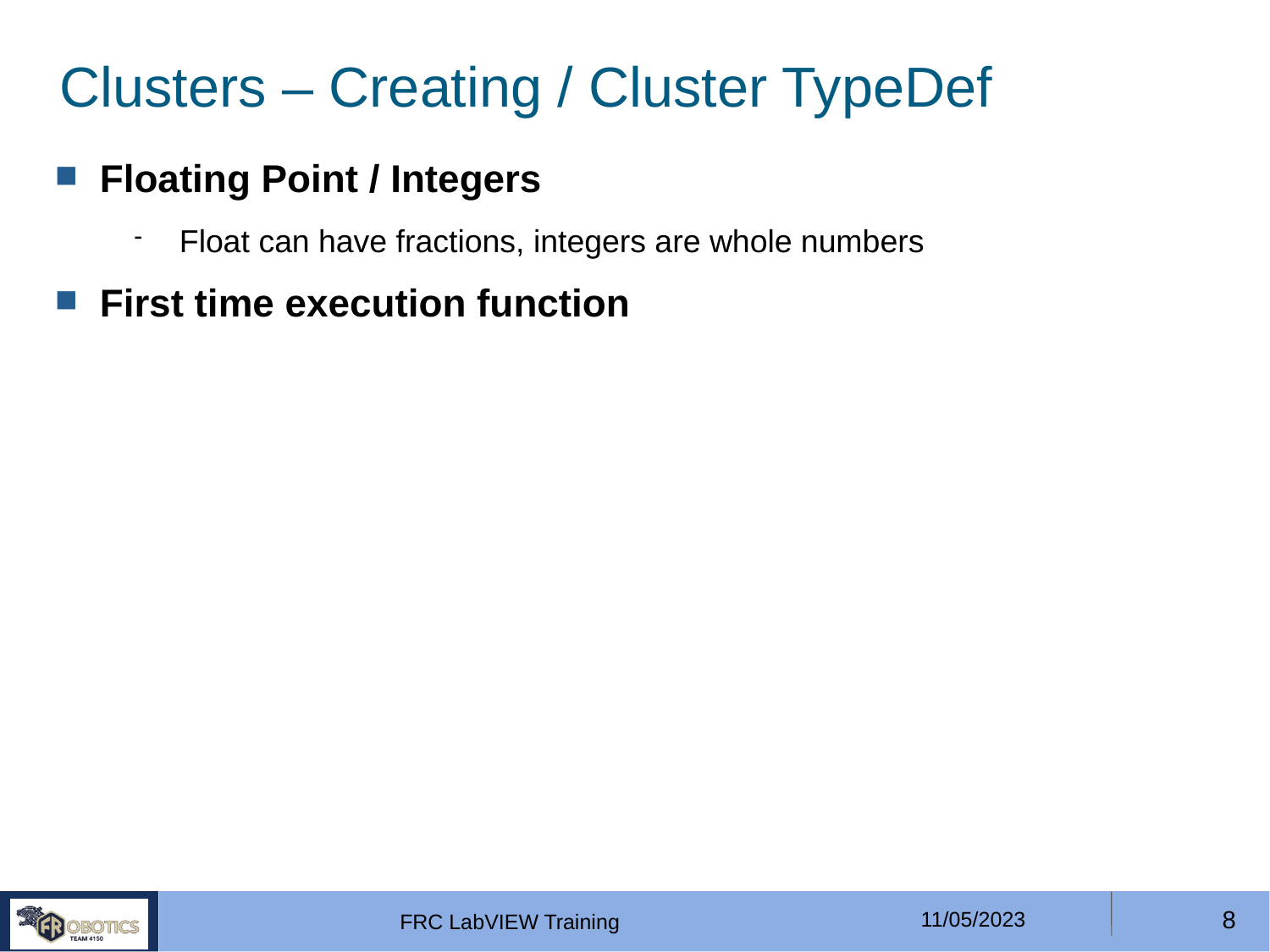

# Clusters – Creating / Cluster TypeDef
Floating Point / Integers
Float can have fractions, integers are whole numbers
First time execution function
11/05/2023
8
FRC LabVIEW Training